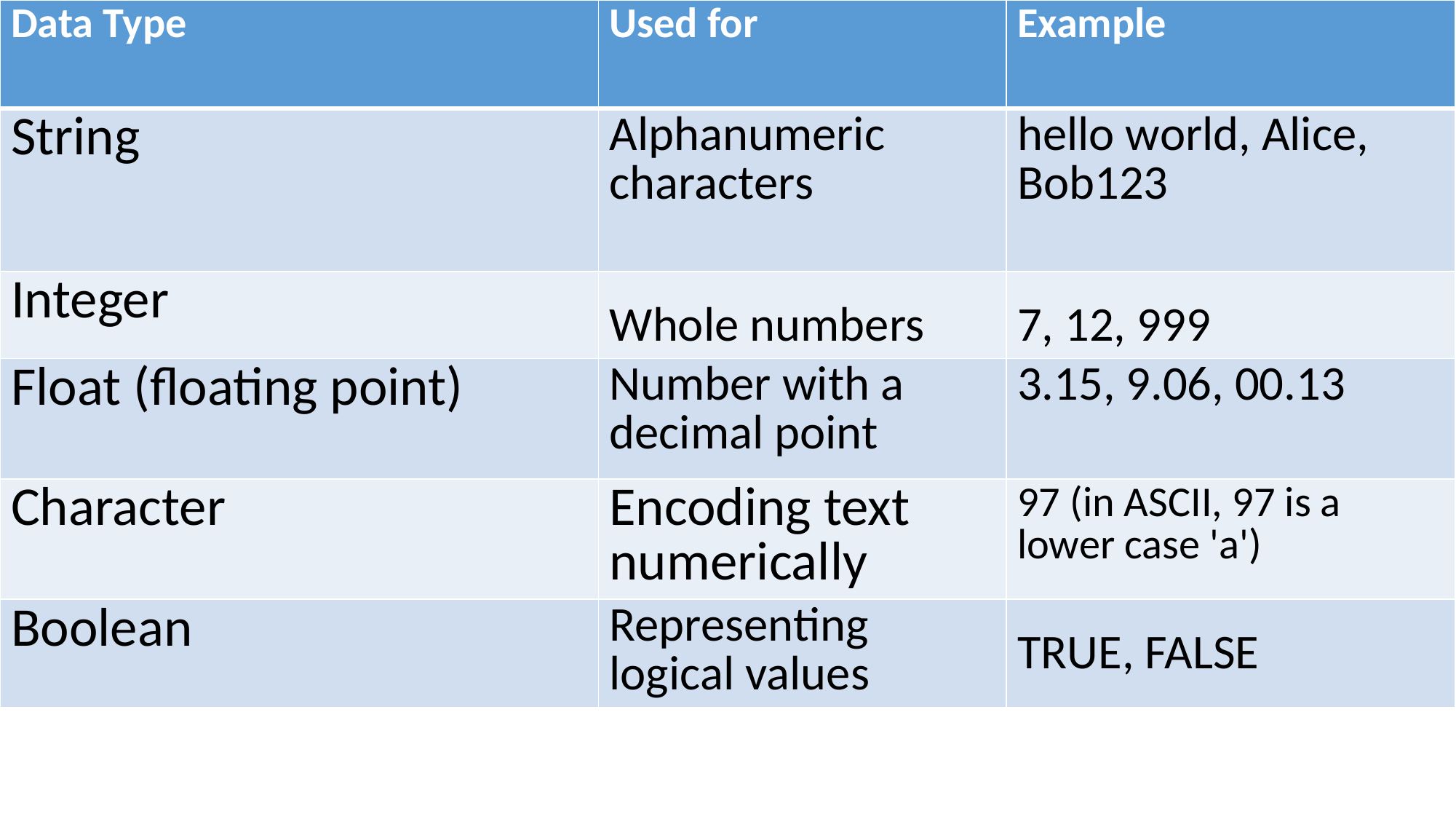

| Data Type | Used for | Example |
| --- | --- | --- |
| String | Alphanumeric characters | hello world, Alice, Bob123 |
| Integer | Whole numbers | 7, 12, 999 |
| Float (floating point) | Number with a decimal point | 3.15, 9.06, 00.13 |
| Character | Encoding text numerically | 97 (in ASCII, 97 is a lower case 'a') |
| Boolean | Representing logical values | TRUE, FALSE |
#